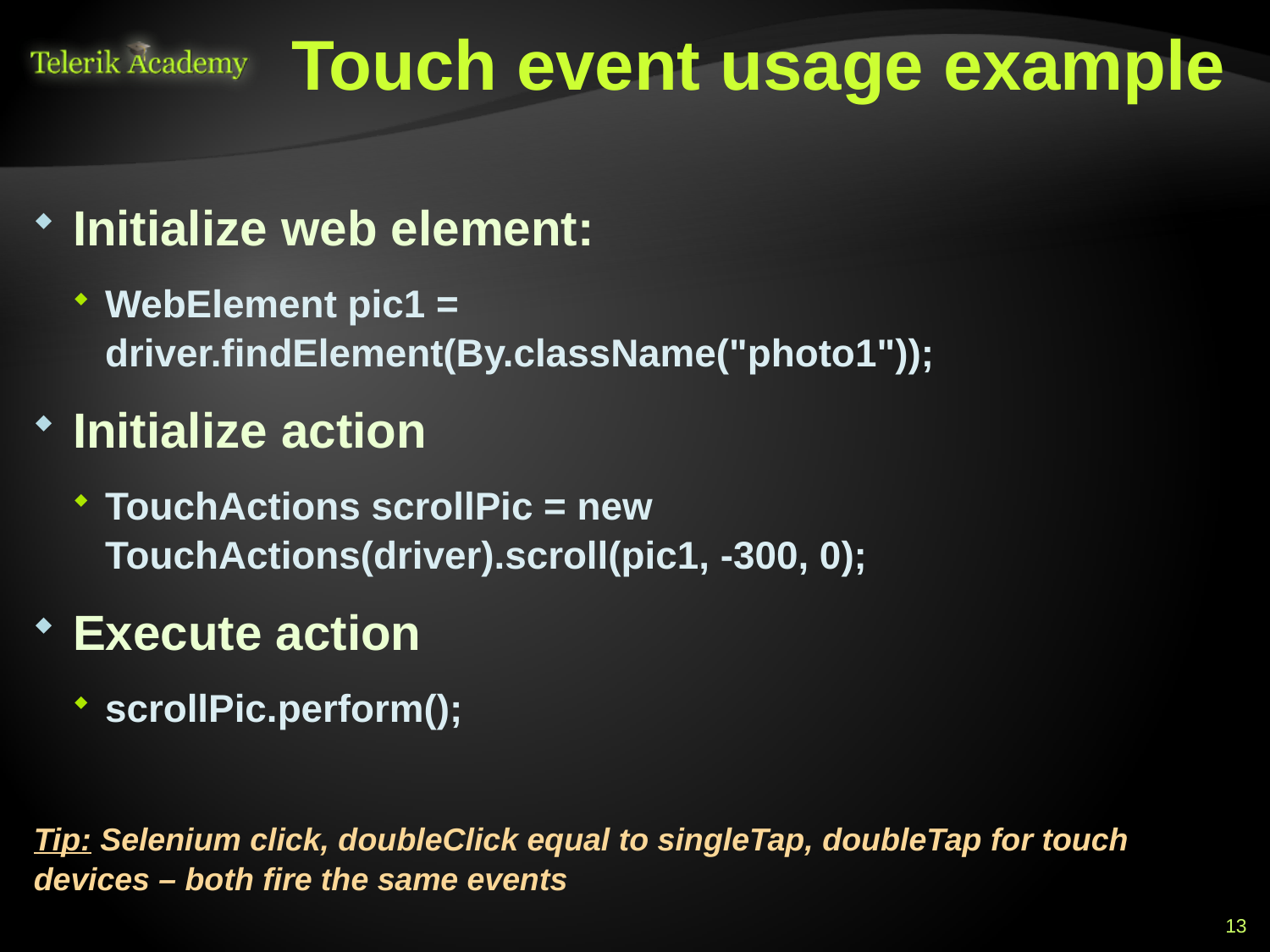

# Touch event usage example
Initialize web element:
WebElement pic1 = driver.findElement(By.className("photo1"));
Initialize action
TouchActions scrollPic = new TouchActions(driver).scroll(pic1, -300, 0);
Execute action
scrollPic.perform();

Tip: Selenium click, doubleClick equal to singleTap, doubleTap for touch devices – both fire the same events
13